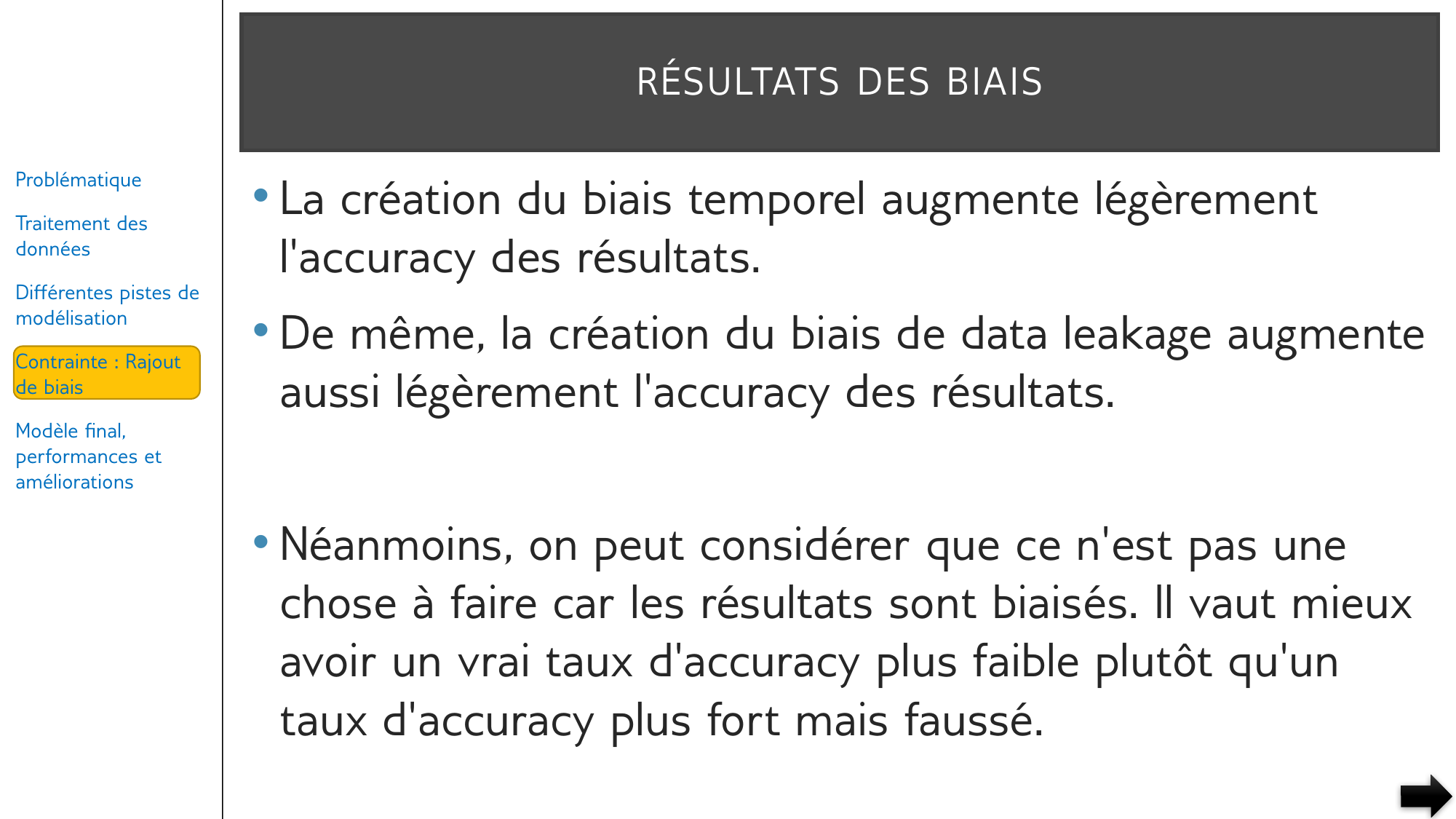

# Résultats des biais
La création du biais temporel augmente légèrement l'accuracy des résultats.
De même, la création du biais de data leakage augmente aussi légèrement l'accuracy des résultats.

Néanmoins, on peut considérer que ce n'est pas une chose à faire car les résultats sont biaisés. Il vaut mieux avoir un vrai taux d'accuracy plus faible plutôt qu'un taux d'accuracy plus fort mais faussé.